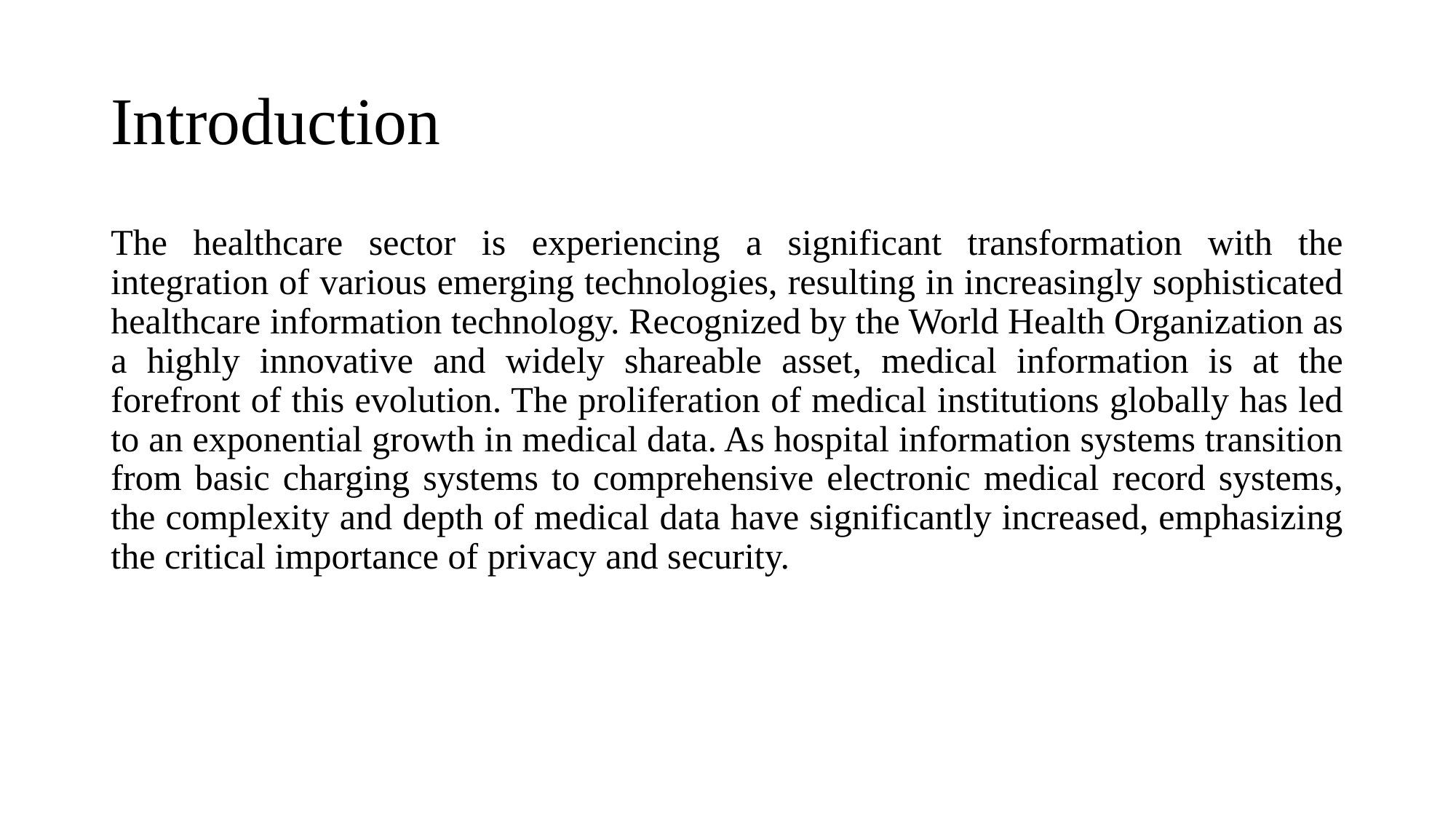

# Introduction
The healthcare sector is experiencing a significant transformation with the integration of various emerging technologies, resulting in increasingly sophisticated healthcare information technology. Recognized by the World Health Organization as a highly innovative and widely shareable asset, medical information is at the forefront of this evolution. The proliferation of medical institutions globally has led to an exponential growth in medical data. As hospital information systems transition from basic charging systems to comprehensive electronic medical record systems, the complexity and depth of medical data have significantly increased, emphasizing the critical importance of privacy and security.